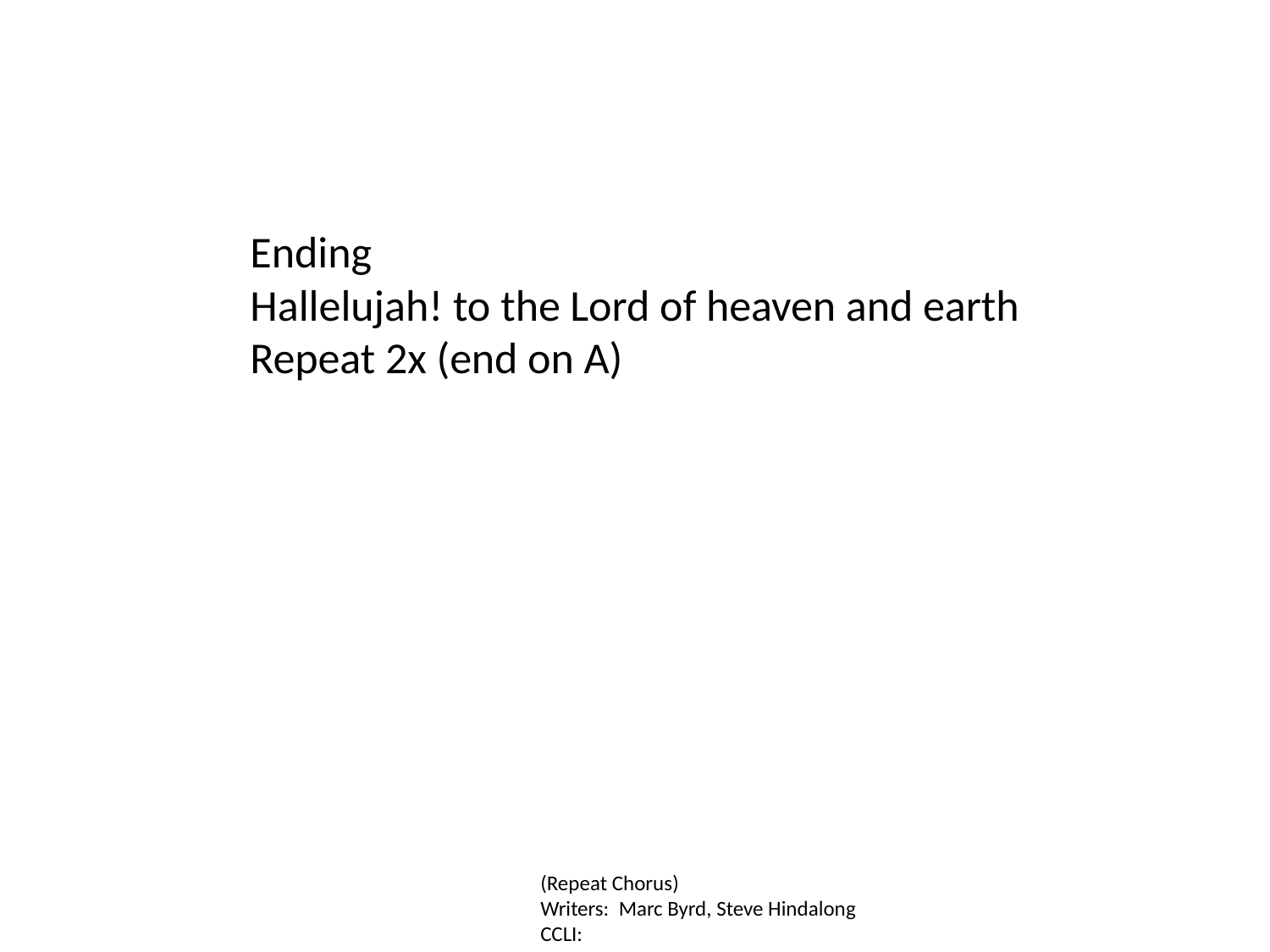

Ending
Hallelujah! to the Lord of heaven and earth
Repeat 2x (end on A)

(Repeat Chorus)
Writers:  Marc Byrd, Steve Hindalong
CCLI: